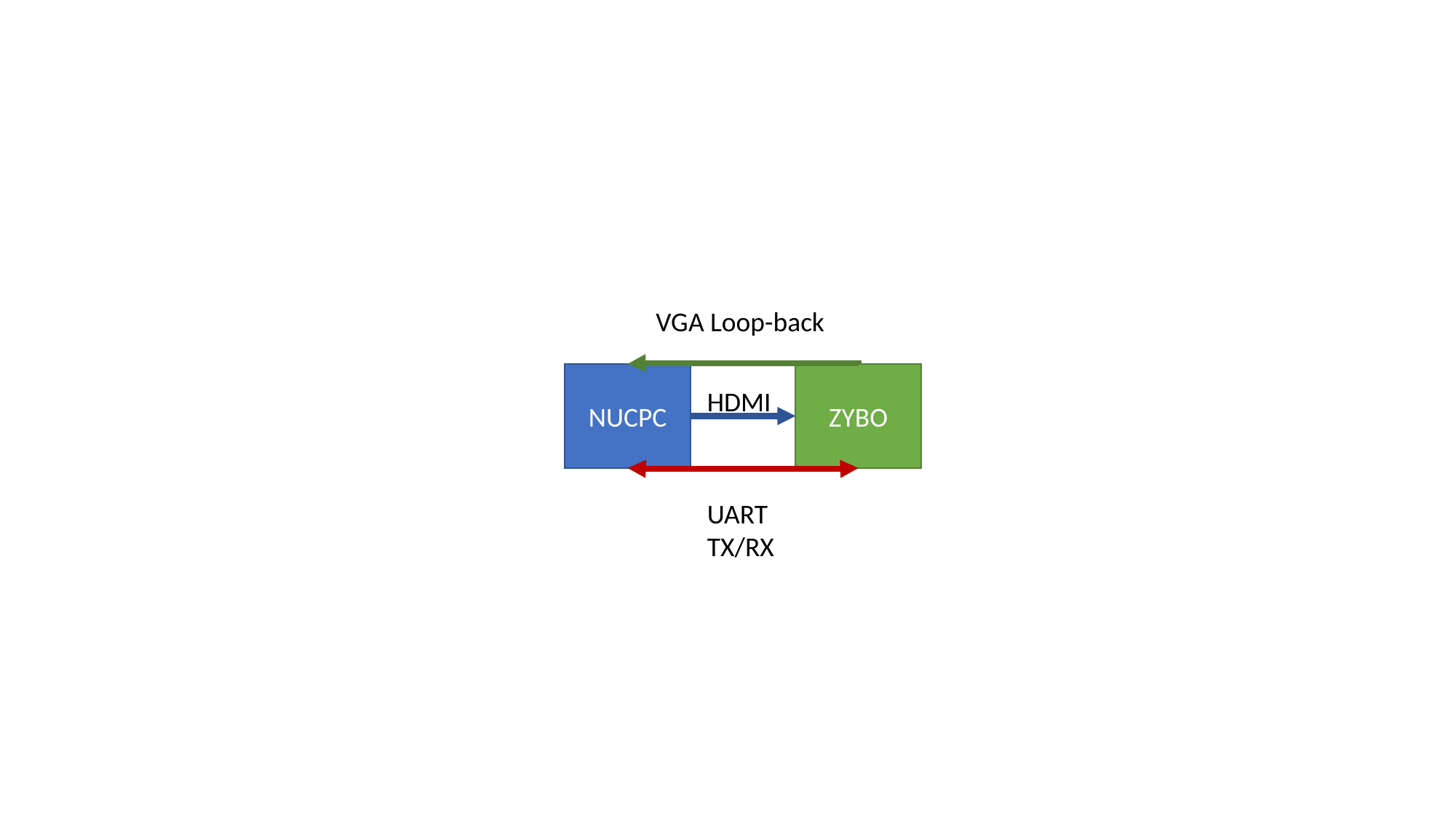

VGA Loop-back
ZYBO
NUCPC
HDMI
UART TX/RX